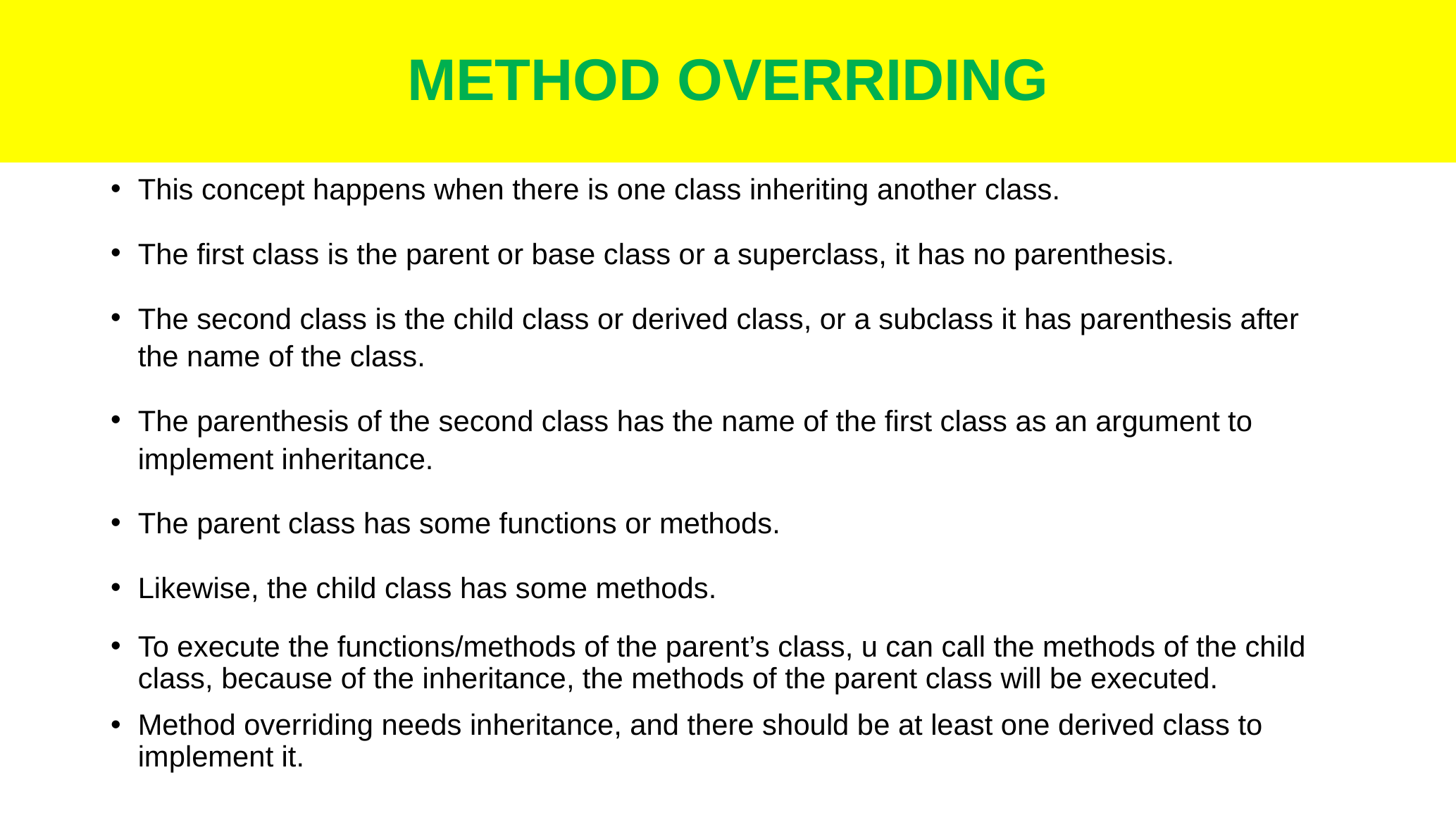

# METHOD OVERRIDING
This concept happens when there is one class inheriting another class.
The first class is the parent or base class or a superclass, it has no parenthesis.
The second class is the child class or derived class, or a subclass it has parenthesis after the name of the class.
The parenthesis of the second class has the name of the first class as an argument to implement inheritance.
The parent class has some functions or methods.
Likewise, the child class has some methods.
To execute the functions/methods of the parent’s class, u can call the methods of the child class, because of the inheritance, the methods of the parent class will be executed.
Method overriding needs inheritance, and there should be at least one derived class to implement it.